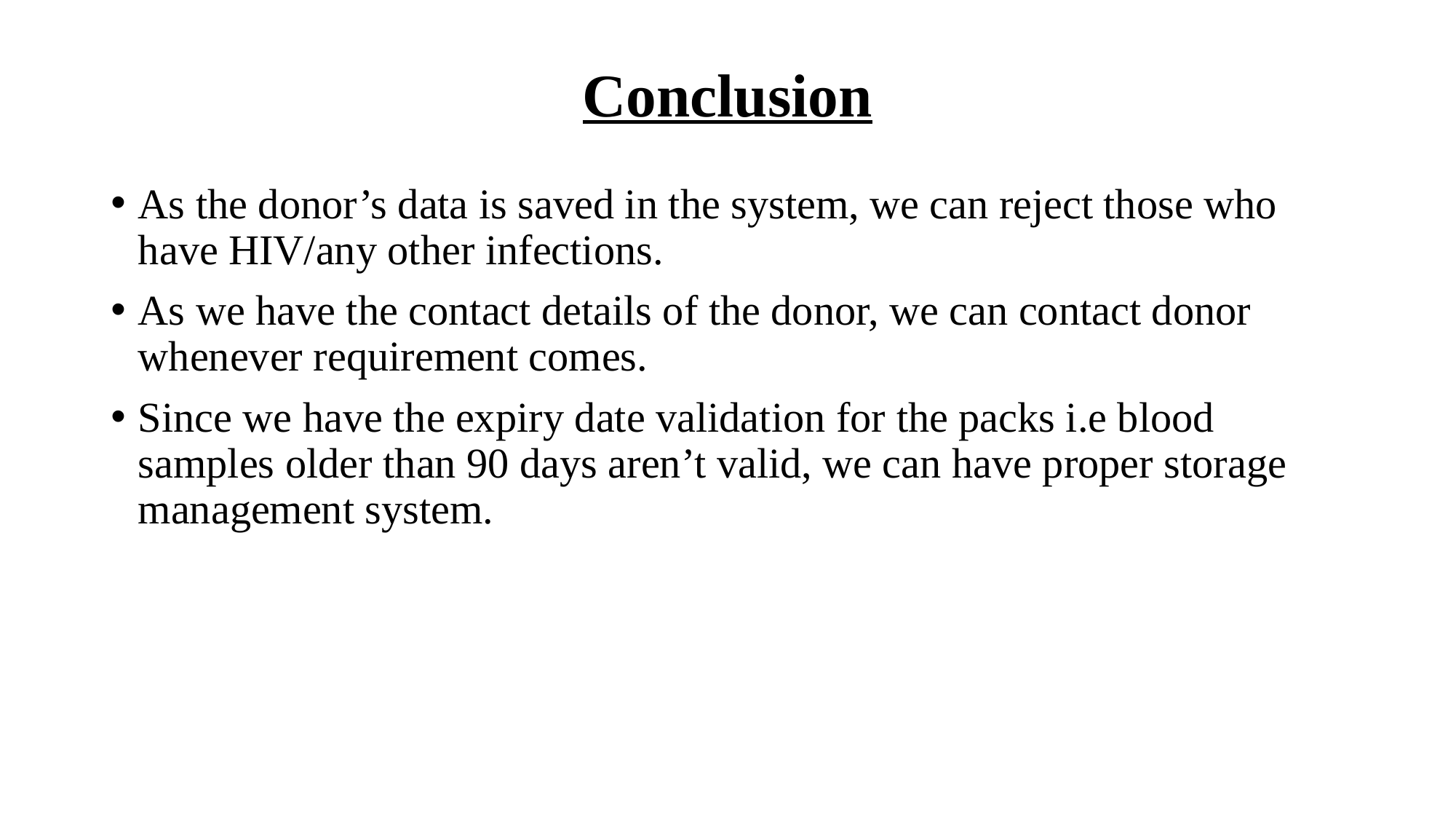

# Conclusion
As the donor’s data is saved in the system, we can reject those who have HIV/any other infections.
As we have the contact details of the donor, we can contact donor whenever requirement comes.
Since we have the expiry date validation for the packs i.e blood samples older than 90 days aren’t valid, we can have proper storage management system.